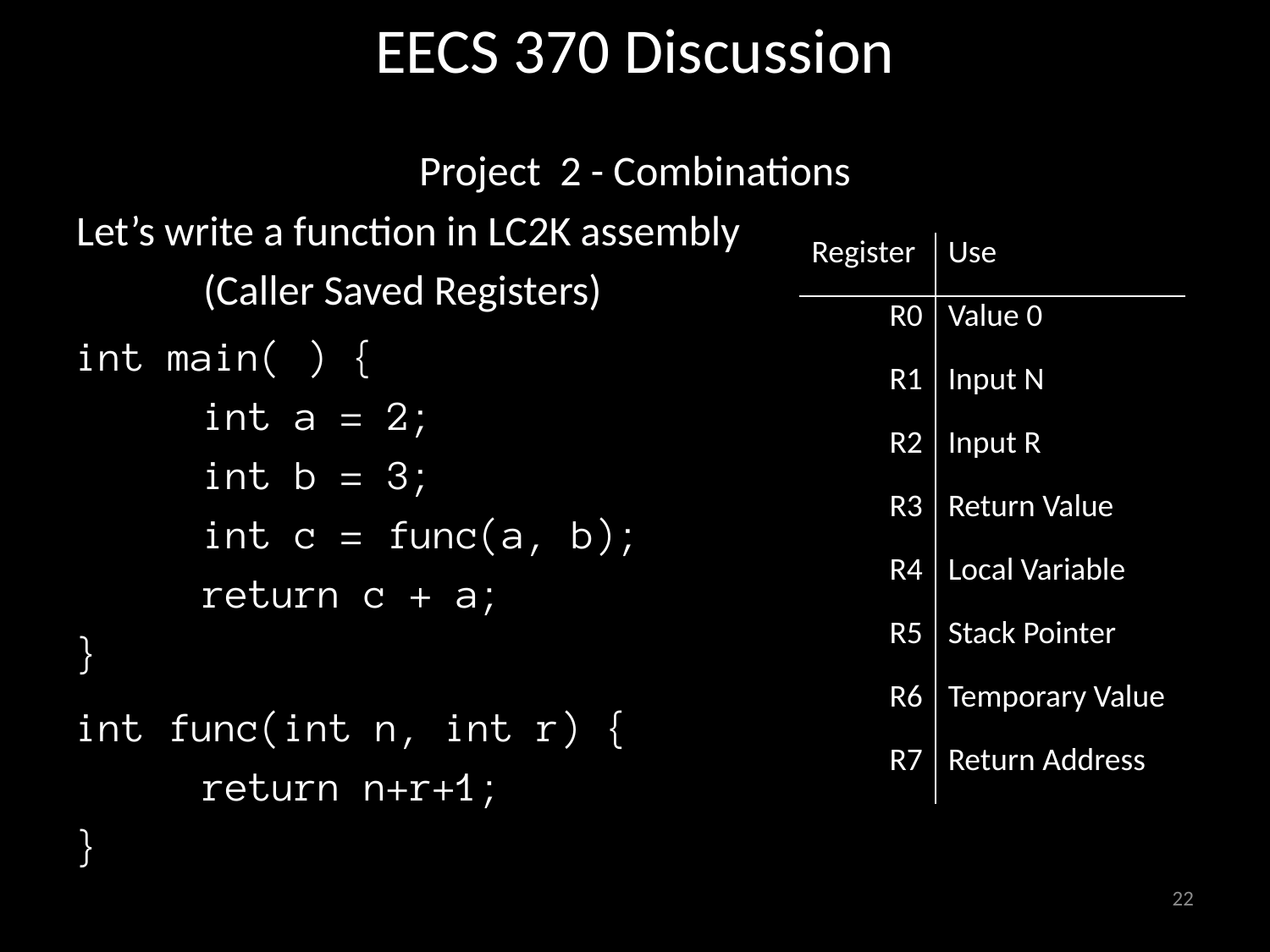

# EECS 370 Discussion
Project  2 - Combinations
Let’s write a function in LC2K assembly
	(Caller Saved Registers)

int main( ) {
	int a = 2;
	int b = 3;
	int c = func(a, b);
	return c + a;
}

int func(int n, int r) {
	return n+r+1;
}
| Register | Use |
| --- | --- |
| R0 | Value 0 |
| R1 | Input N |
| R2 | Input R |
| R3 | Return Value |
| R4 | Local Variable |
| R5 | Stack Pointer |
| R6 | Temporary Value |
| R7 | Return Address |
22